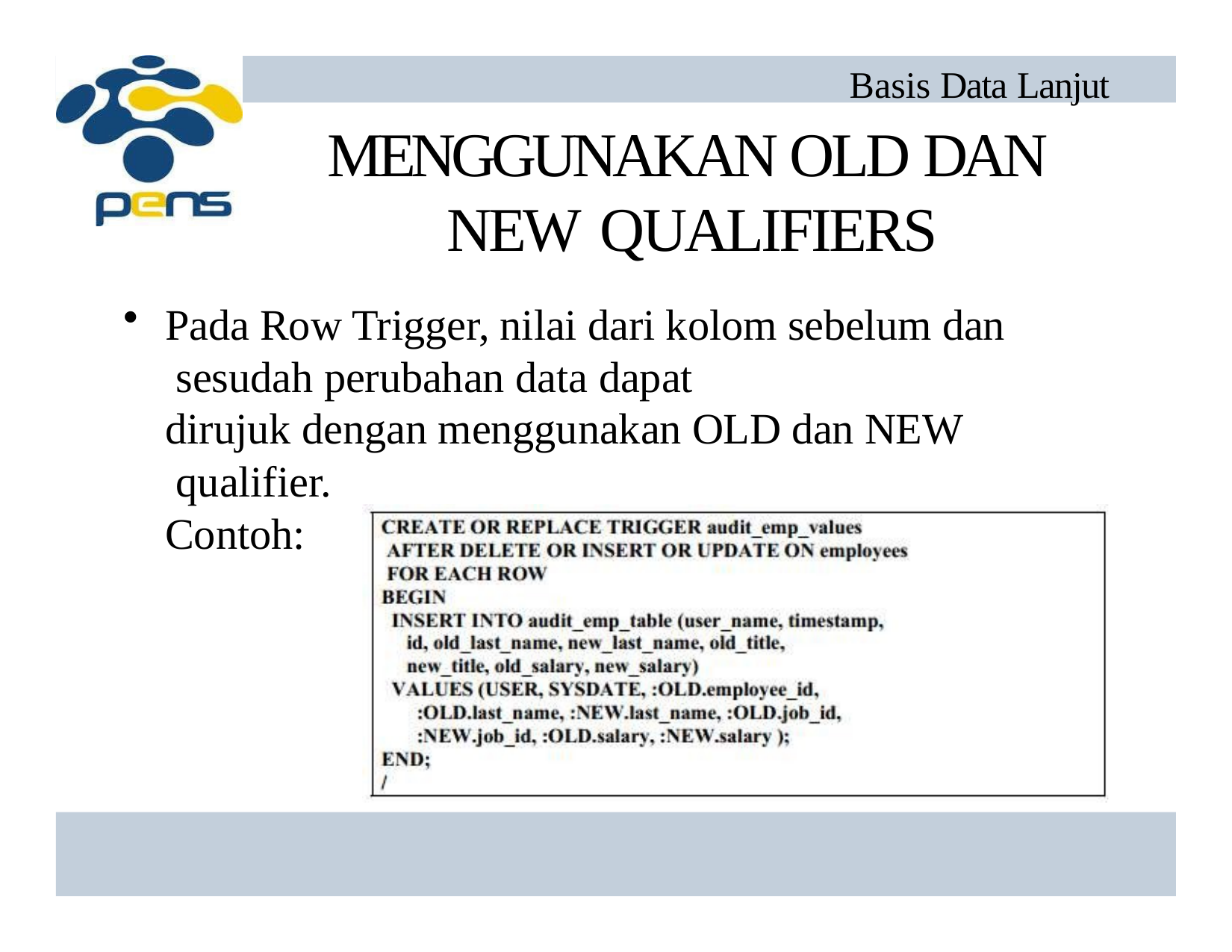

Basis Data Lanjut
# MENGGUNAKAN OLD DAN  NEW QUALIFIERS
Pada Row Trigger, nilai dari kolom sebelum dan  sesudah perubahan data dapat
dirujuk dengan menggunakan OLD dan NEW  qualifier.
Contoh: